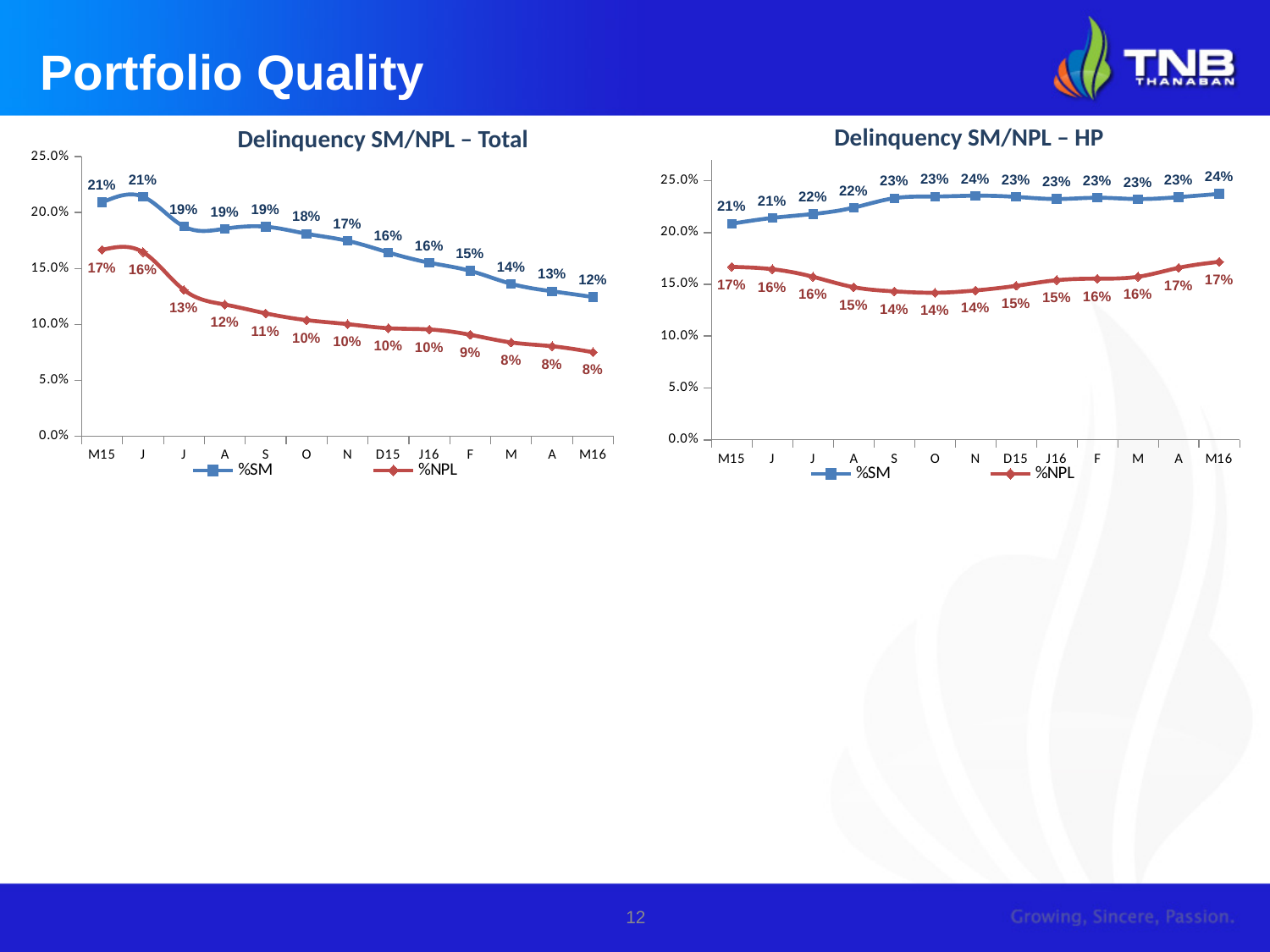

# Portfolio Quality
Delinquency SM/NPL – HP

[unsupported chart]

Delinquency SM/NPL – Total

[unsupported chart]

12